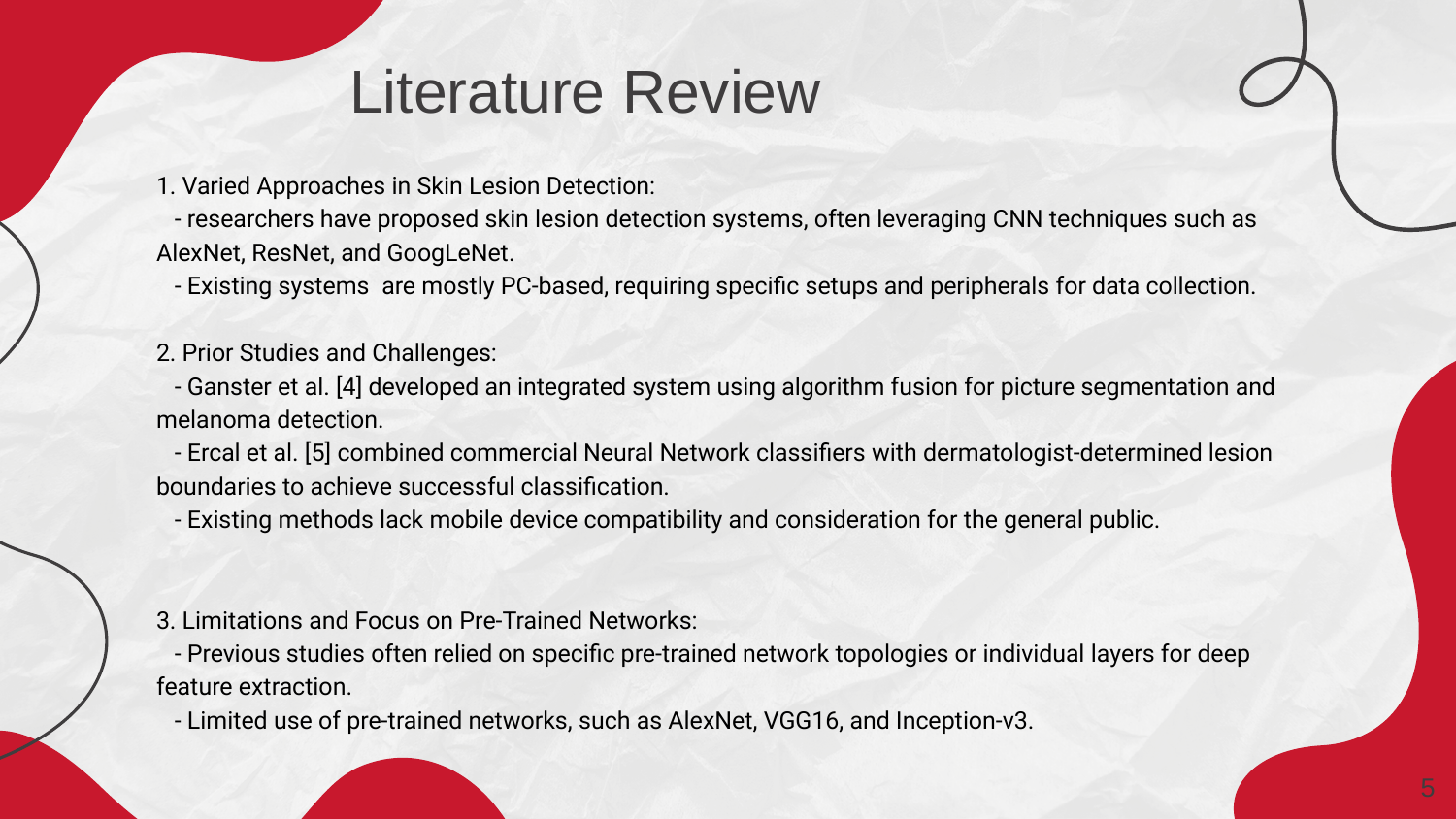

# Literature Review
1. Varied Approaches in Skin Lesion Detection:
   - researchers have proposed skin lesion detection systems, often leveraging CNN techniques such as AlexNet, ResNet, and GoogLeNet.
   - Existing systems  are mostly PC-based, requiring specific setups and peripherals for data collection.

2. Prior Studies and Challenges:
   - Ganster et al. [4] developed an integrated system using algorithm fusion for picture segmentation and melanoma detection.
   - Ercal et al. [5] combined commercial Neural Network classifiers with dermatologist-determined lesion boundaries to achieve successful classification.
   - Existing methods lack mobile device compatibility and consideration for the general public.

3. Limitations and Focus on Pre-Trained Networks:
   - Previous studies often relied on specific pre-trained network topologies or individual layers for deep feature extraction.
   - Limited use of pre-trained networks, such as AlexNet, VGG16, and Inception-v3.

5